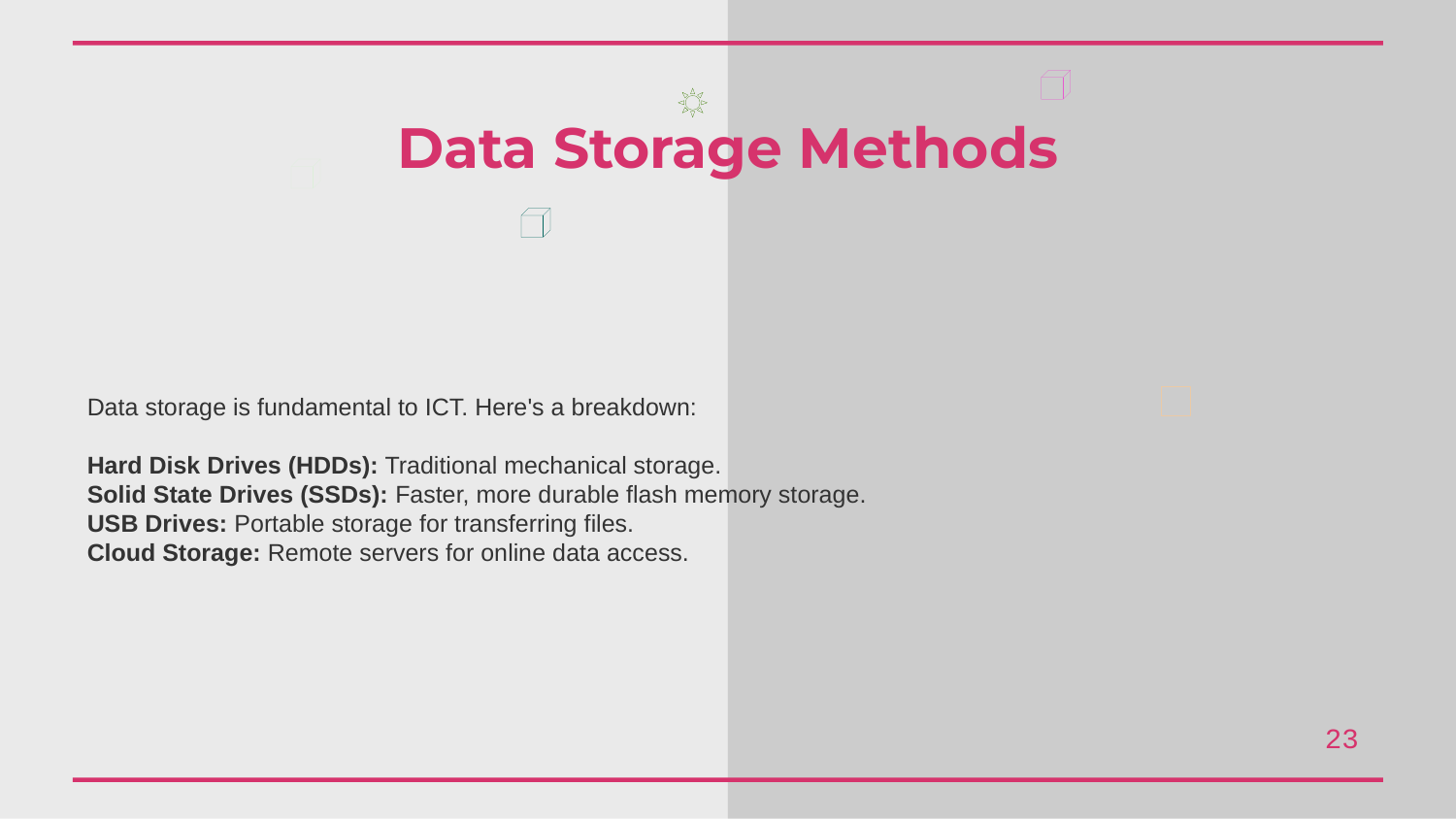

Data Storage Methods

Data storage is fundamental to ICT. Here's a breakdown:

Hard Disk Drives (HDDs): Traditional mechanical storage.
Solid State Drives (SSDs): Faster, more durable flash memory storage.
USB Drives: Portable storage for transferring files.
Cloud Storage: Remote servers for online data access.

23